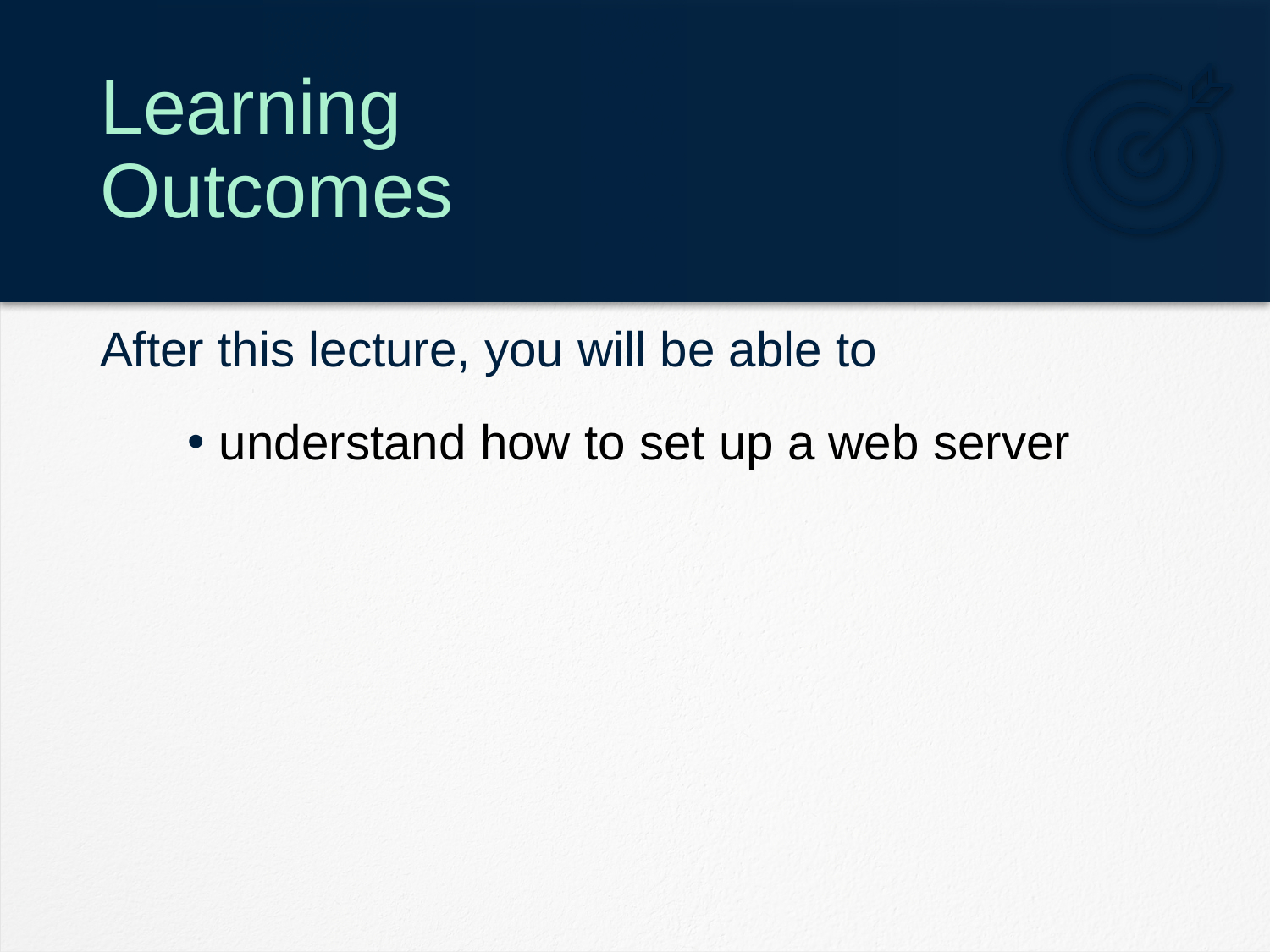

# Learning Outcomes
understand how to set up a web server